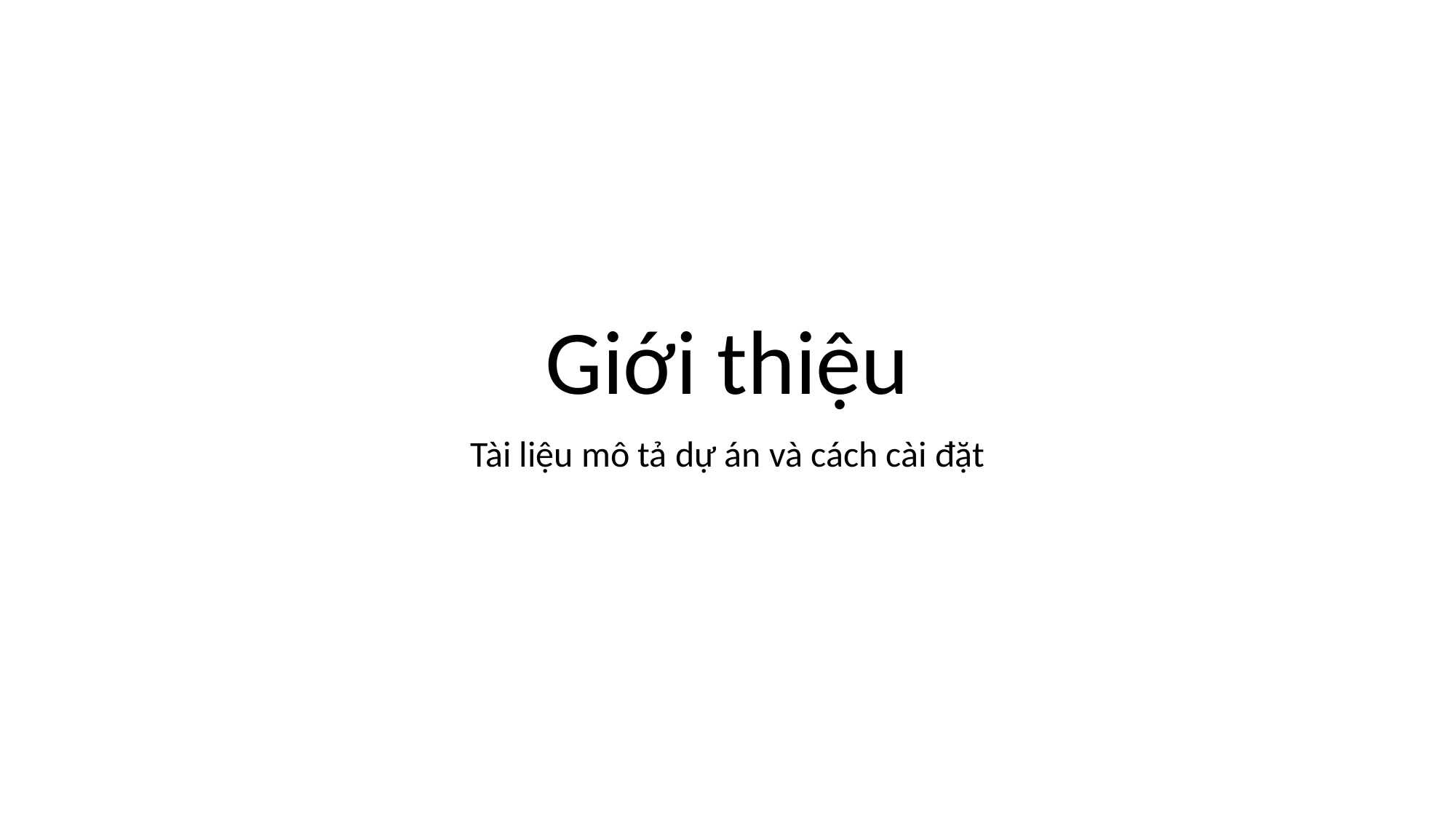

# Giới thiệu
Tài liệu mô tả dự án và cách cài đặt